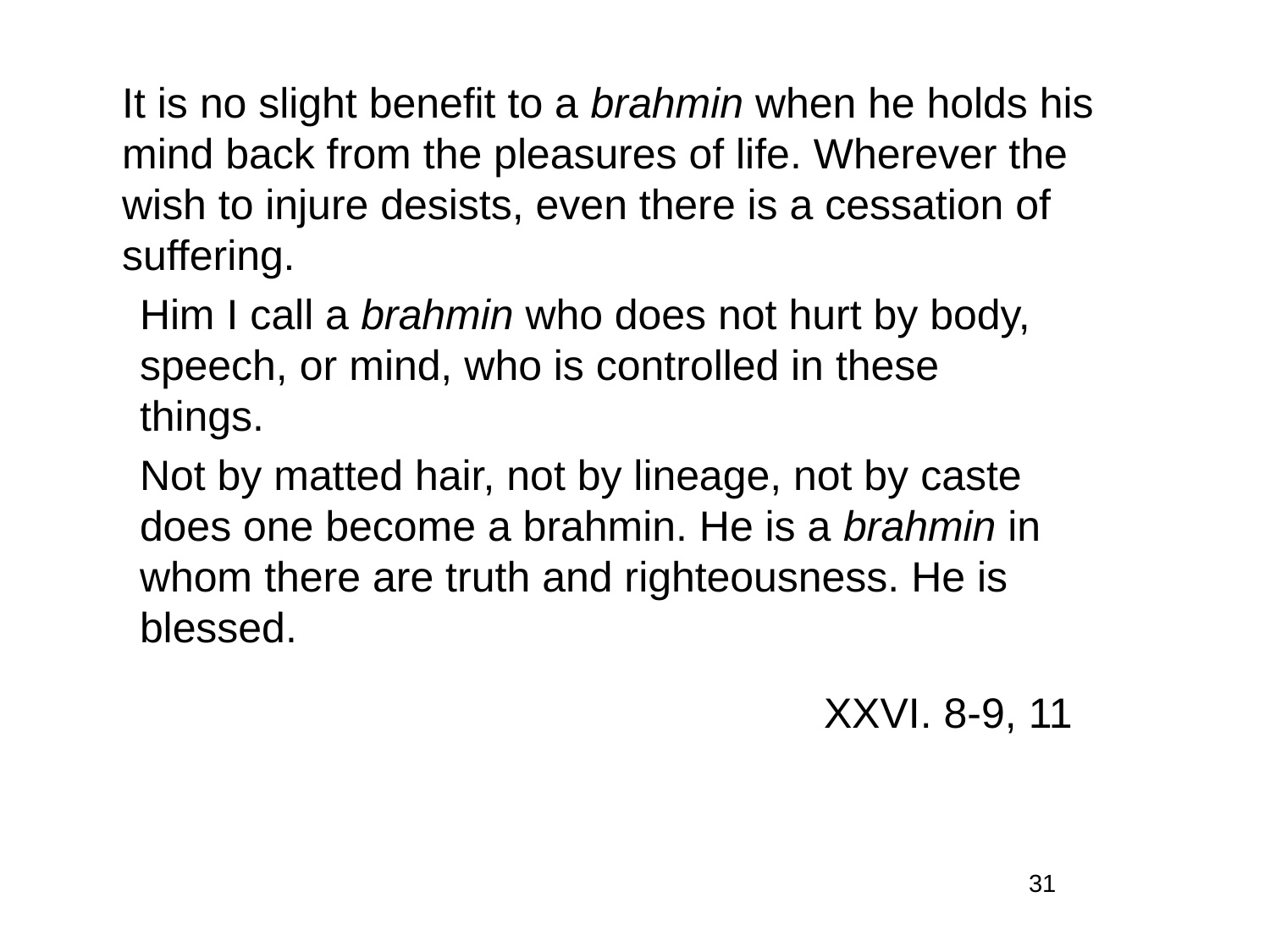

It is no slight benefit to a brahmin when he holds his mind back from the pleasures of life. Wherever the wish to injure desists, even there is a cessation of suffering.
Him I call a brahmin who does not hurt by body, speech, or mind, who is controlled in these things.
Not by matted hair, not by lineage, not by caste does one become a brahmin. He is a brahmin in whom there are truth and righteousness. He is blessed.
XXVI. 8-9, 11
31